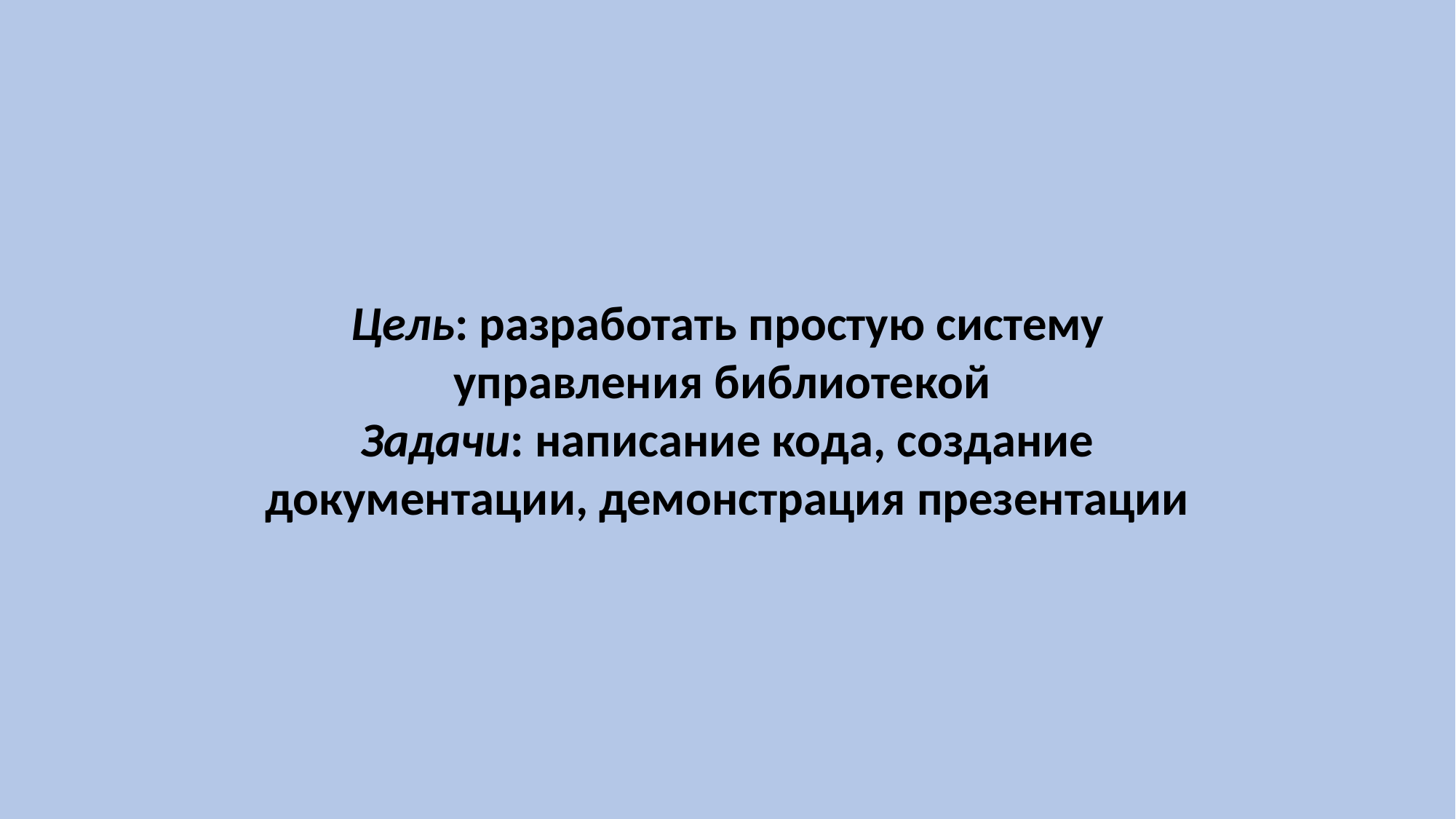

Цель: разработать простую систему управления библиотекой
Задачи: написание кода, создание документации, демонстрация презентации